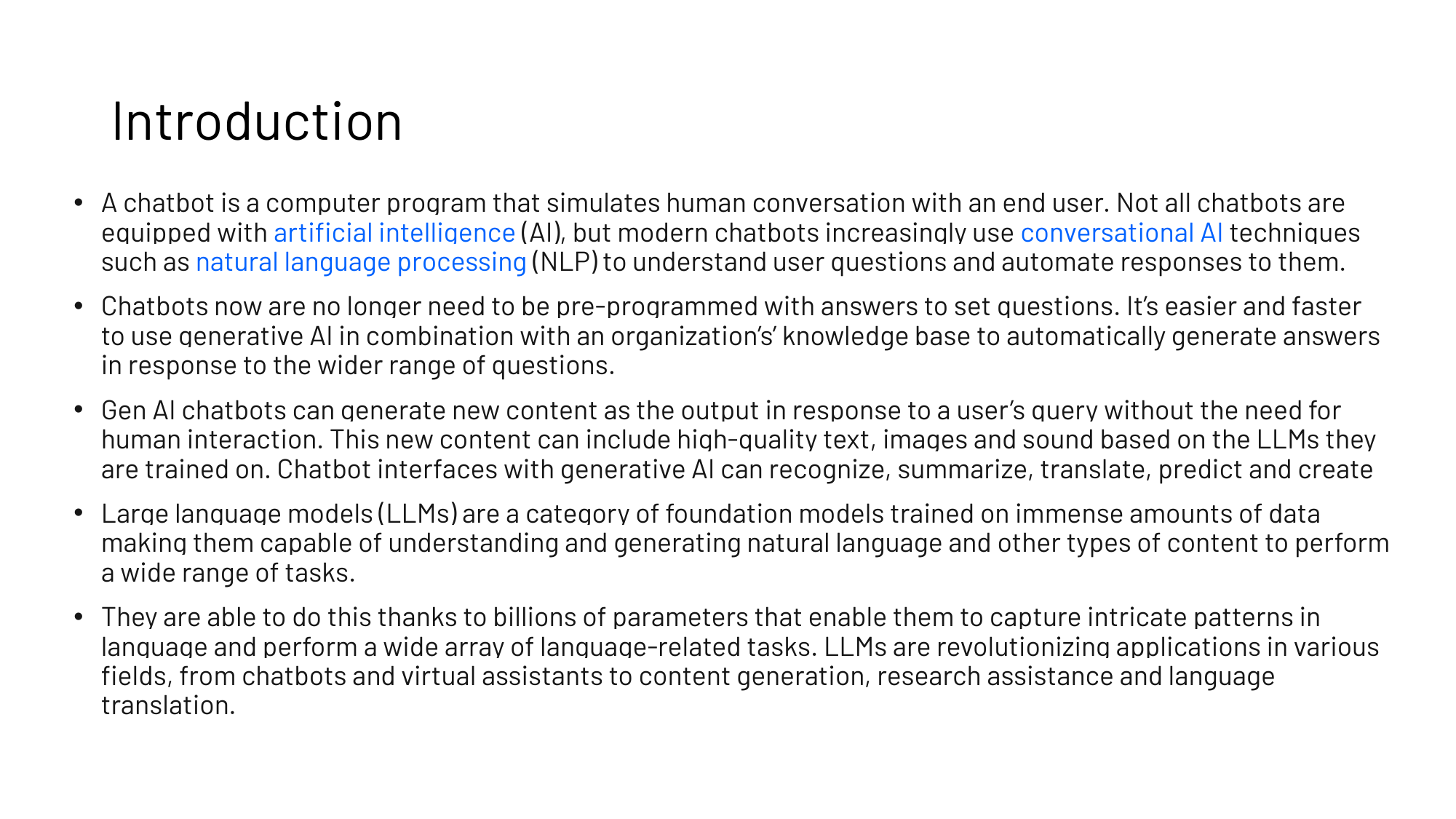

# Introduction
A chatbot is a computer program that simulates human conversation with an end user. Not all chatbots are equipped with artificial intelligence (AI), but modern chatbots increasingly use conversational AI techniques such as natural language processing (NLP) to understand user questions and automate responses to them.
Chatbots now are no longer need to be pre-programmed with answers to set questions. It’s easier and faster to use generative AI in combination with an organization’s’ knowledge base to automatically generate answers in response to the wider range of questions.
Gen AI chatbots can generate new content as the output in response to a user’s query without the need for human interaction. This new content can include high-quality text, images and sound based on the LLMs they are trained on. Chatbot interfaces with generative AI can recognize, summarize, translate, predict and create
Large language models (LLMs) are a category of foundation models trained on immense amounts of data making them capable of understanding and generating natural language and other types of content to perform a wide range of tasks.
They are able to do this thanks to billions of parameters that enable them to capture intricate patterns in language and perform a wide array of language-related tasks. LLMs are revolutionizing applications in various fields, from chatbots and virtual assistants to content generation, research assistance and language translation.